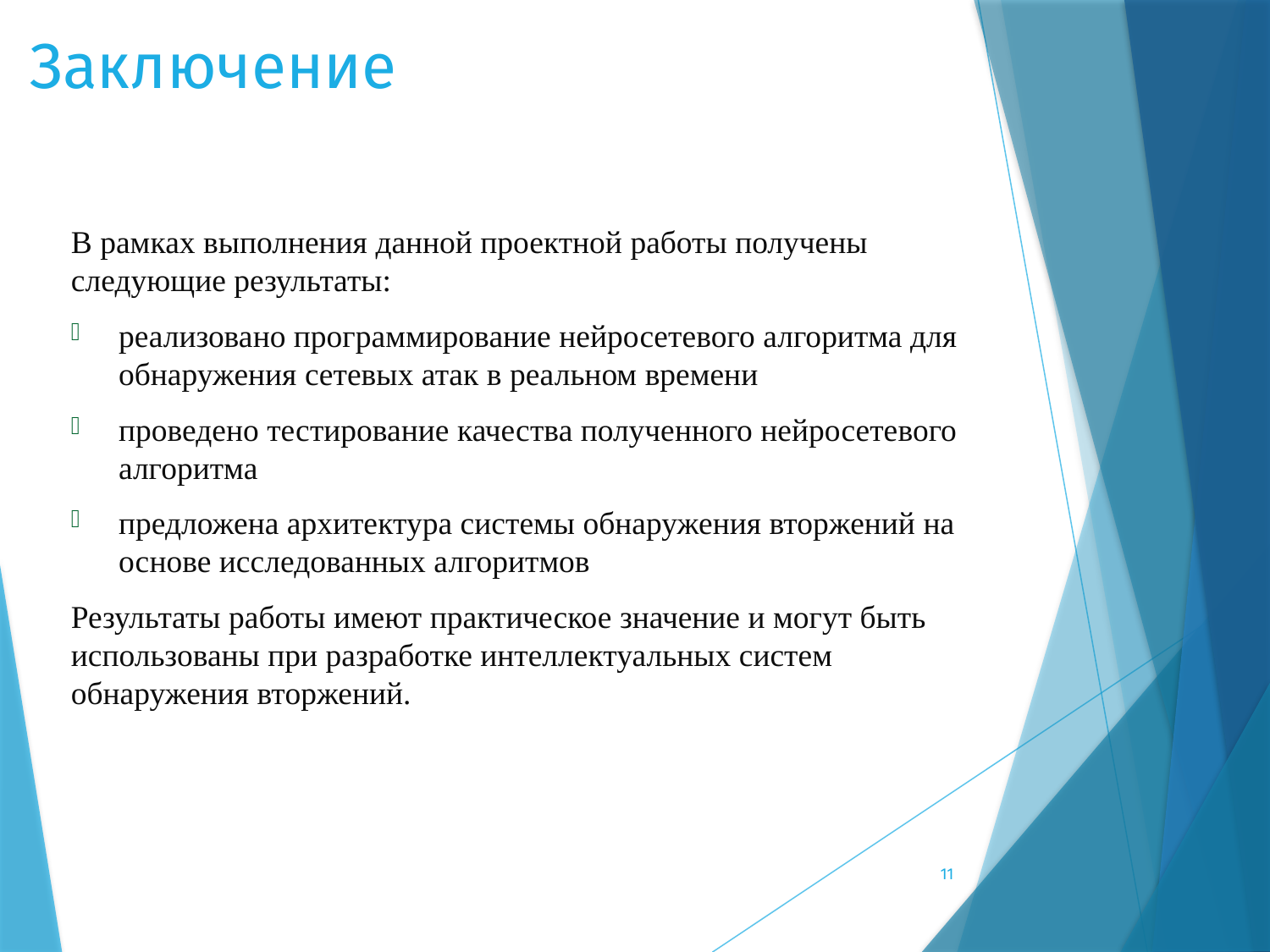

# Заключение
В рамках выполнения данной проектной работы получены следующие результаты:
реализовано программирование нейросетевого алгоритма для обнаружения сетевых атак в реальном времени
проведено тестирование качества полученного нейросетевого алгоритма
предложена архитектура системы обнаружения вторжений на основе исследованных алгоритмов
Результаты работы имеют практическое значение и могут быть использованы при разработке интеллектуальных систем обнаружения вторжений.

11